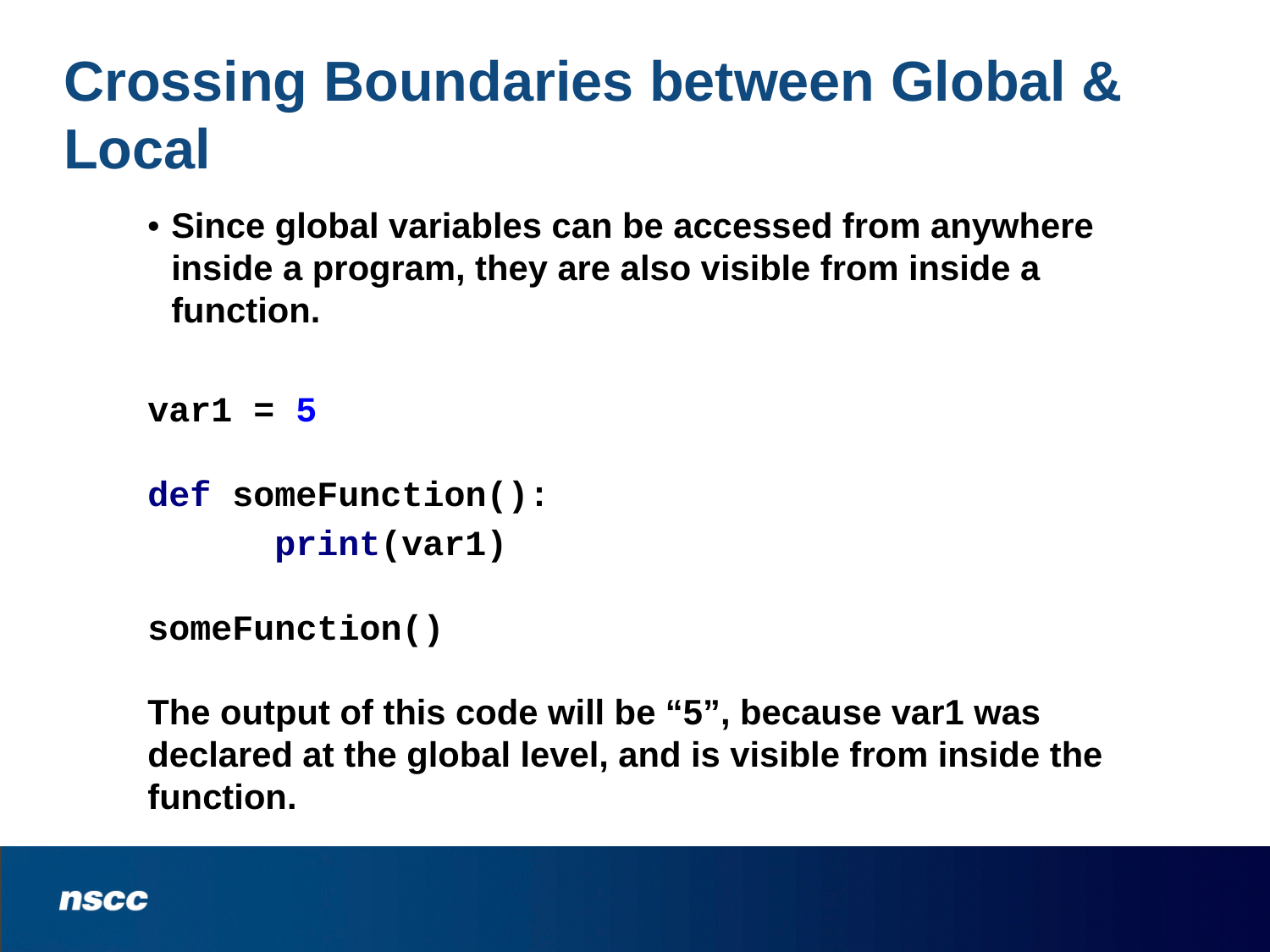

# Crossing Boundaries between Global & Local
Since global variables can be accessed from anywhere inside a program, they are also visible from inside a function.

var1 = 5
def someFunction():
	print(var1)
someFunction()
The output of this code will be “5”, because var1 was declared at the global level, and is visible from inside the function.